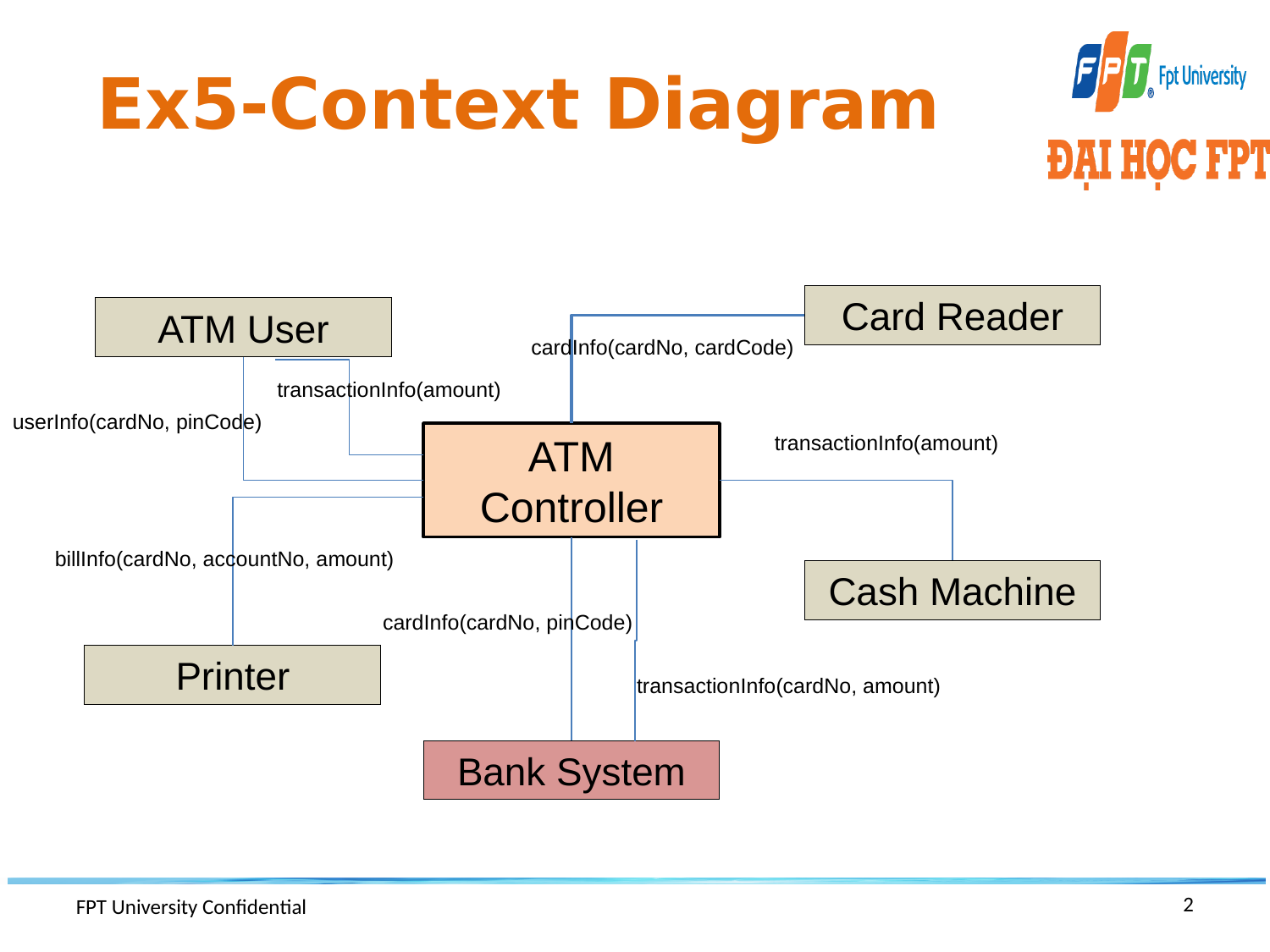

# Ex5-Context Diagram

Card Reader
ATM User
cardInfo(cardNo, cardCode)
transactionInfo(amount)
userInfo(cardNo, pinCode)
ATM Controller
transactionInfo(amount)
billInfo(cardNo, accountNo, amount)
Cash Machine
cardInfo(cardNo, pinCode)
Printer
transactionInfo(cardNo, amount)
Bank System